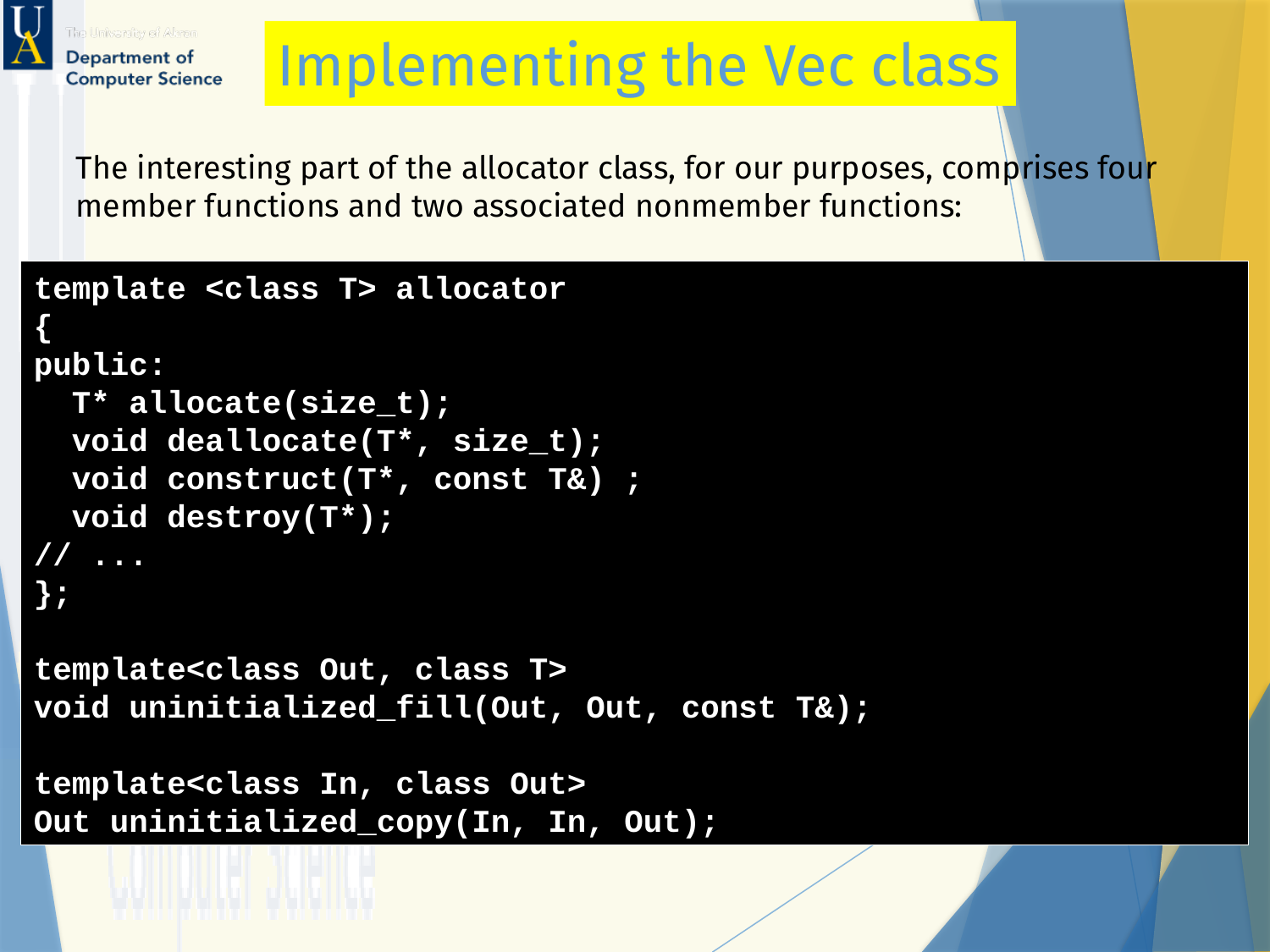

# Implementing the Vec class
The interesting part of the allocator class, for our purposes, comprises four member functions and two associated nonmember functions:
template <class T> allocator
{
public:
  T* allocate(size_t);
  void deallocate(T*, size_t);
  void construct(T*, const T&) ;
  void destroy(T*);
// ...
};

template<class Out, class T>
void uninitialized_fill(Out, Out, const T&);

template<class In, class Out>
Out uninitialized_copy(In, In, Out);